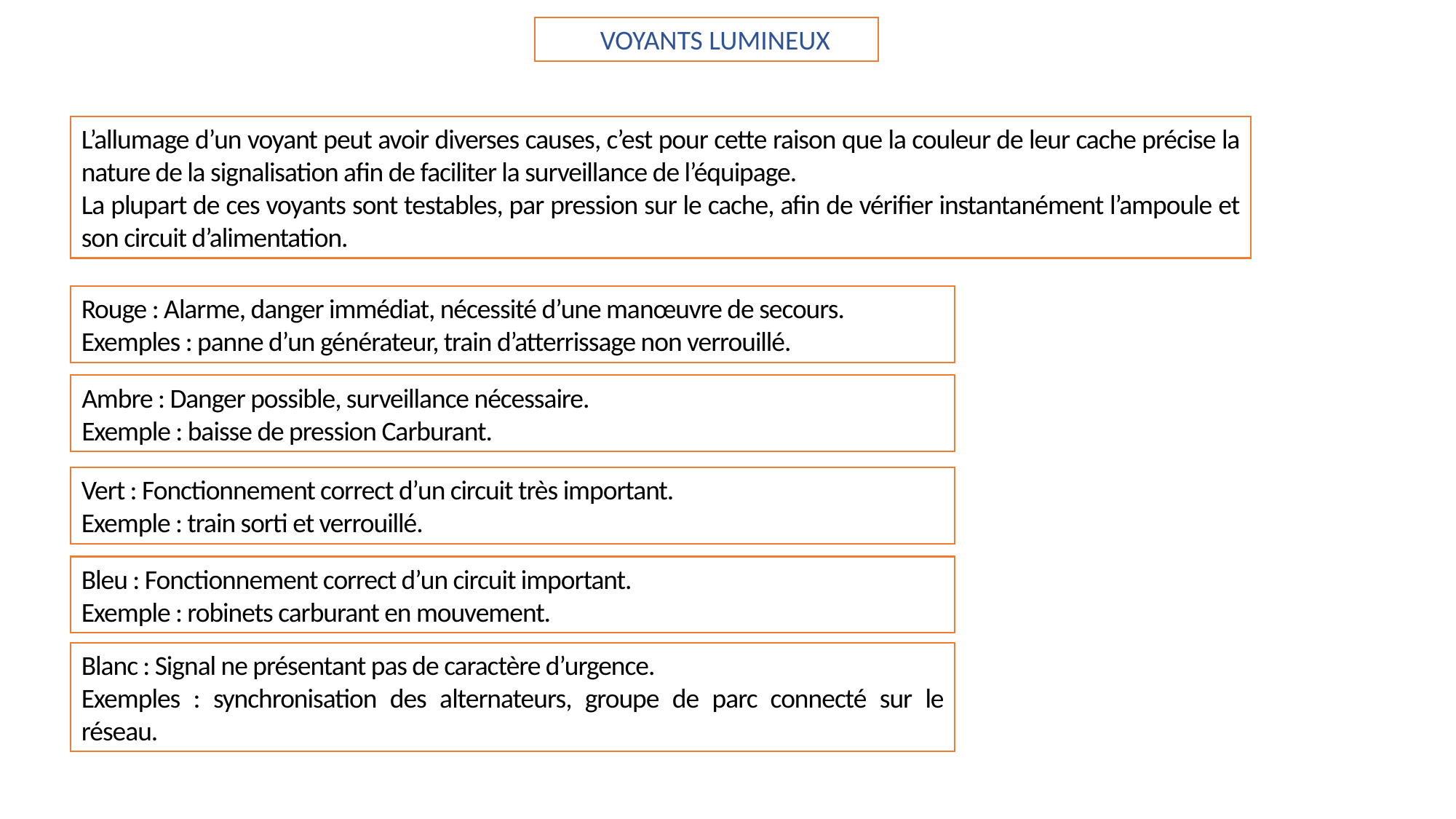

VOYANTS LUMINEUX
L’allumage d’un voyant peut avoir diverses causes, c’est pour cette raison que la couleur de leur cache précise la nature de la signalisation afin de faciliter la surveillance de l’équipage.
La plupart de ces voyants sont testables, par pression sur le cache, afin de vérifier instantanément l’ampoule et son circuit d’alimentation.
Rouge : Alarme, danger immédiat, nécessité d’une manœuvre de secours.
Exemples : panne d’un générateur, train d’atterrissage non verrouillé.
Ambre : Danger possible, surveillance nécessaire.
Exemple : baisse de pression Carburant.
Vert : Fonctionnement correct d’un circuit très important.
Exemple : train sorti et verrouillé.
Bleu : Fonctionnement correct d’un circuit important.
Exemple : robinets carburant en mouvement.
Blanc : Signal ne présentant pas de caractère d’urgence.
Exemples : synchronisation des alternateurs, groupe de parc connecté sur le réseau.